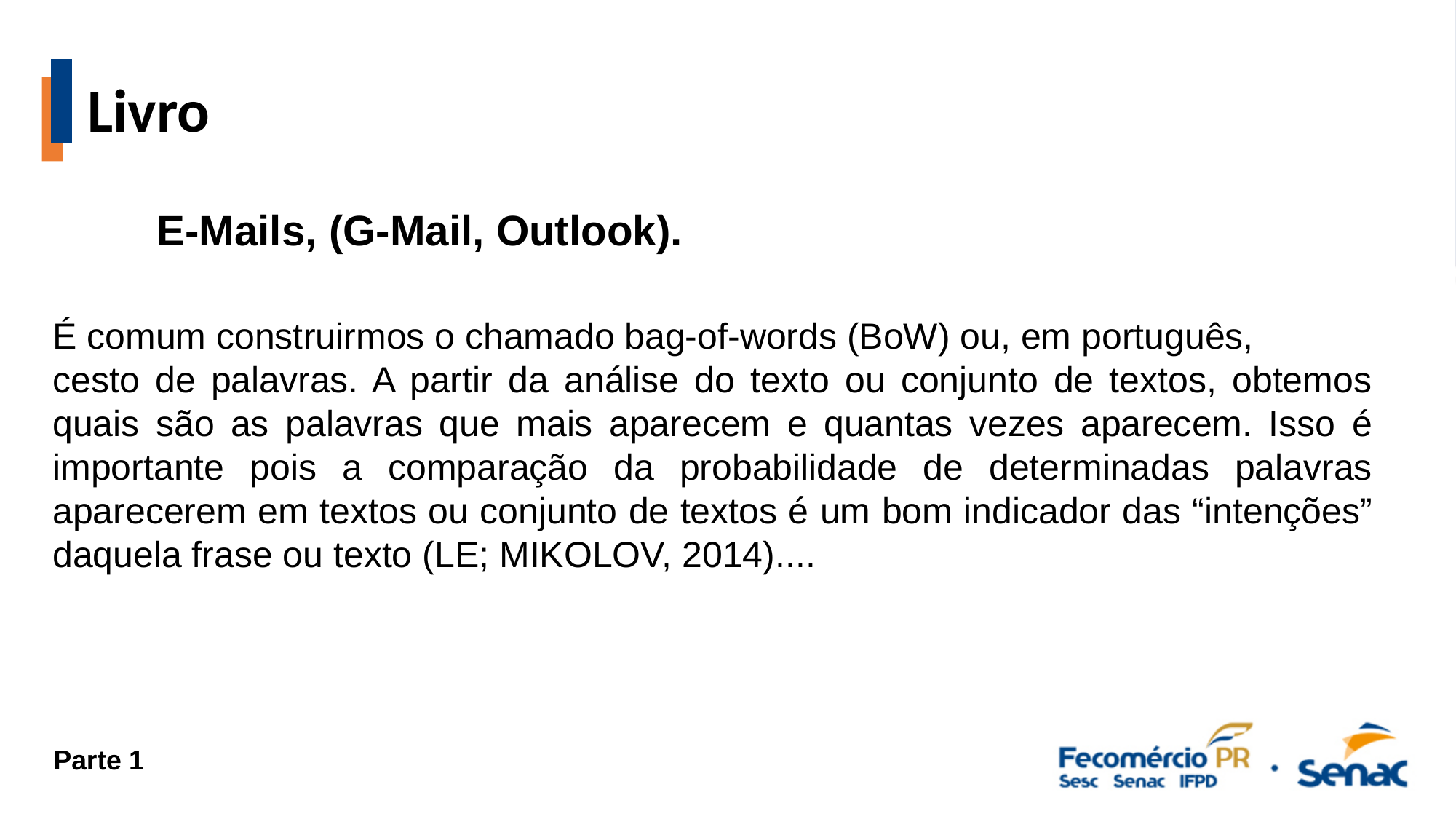

Livro
E-Mails, (G-Mail, Outlook).
É comum construirmos o chamado bag-of-words (BoW) ou, em português,
cesto de palavras. A partir da análise do texto ou conjunto de textos, obtemos quais são as palavras que mais aparecem e quantas vezes aparecem. Isso é importante pois a comparação da probabilidade de determinadas palavras aparecerem em textos ou conjunto de textos é um bom indicador das “intenções” daquela frase ou texto (LE; MIKOLOV, 2014)....
Parte 1